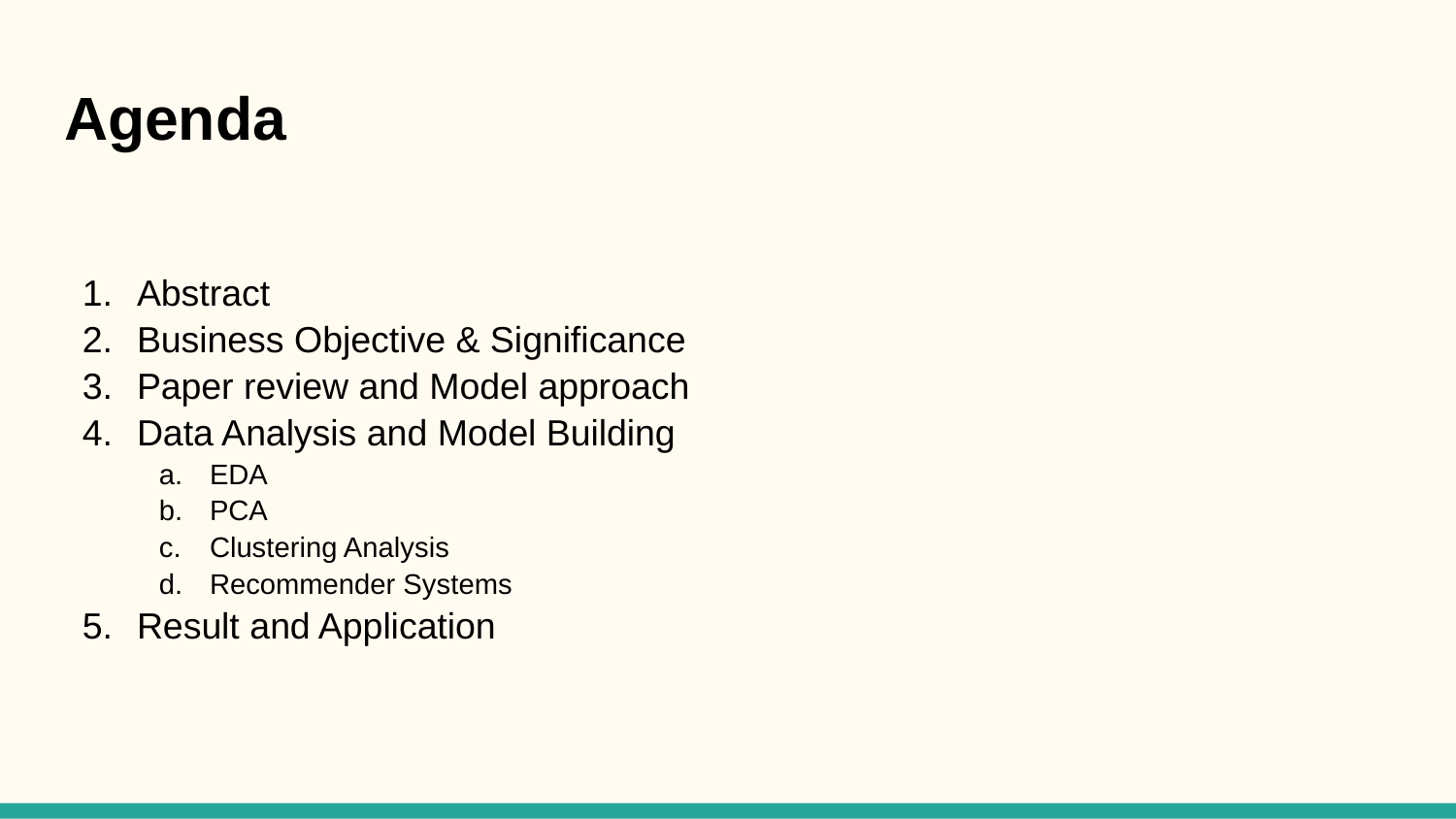

# Agenda
Abstract
Business Objective & Significance
Paper review and Model approach
Data Analysis and Model Building
EDA
PCA
Clustering Analysis
Recommender Systems
Result and Application